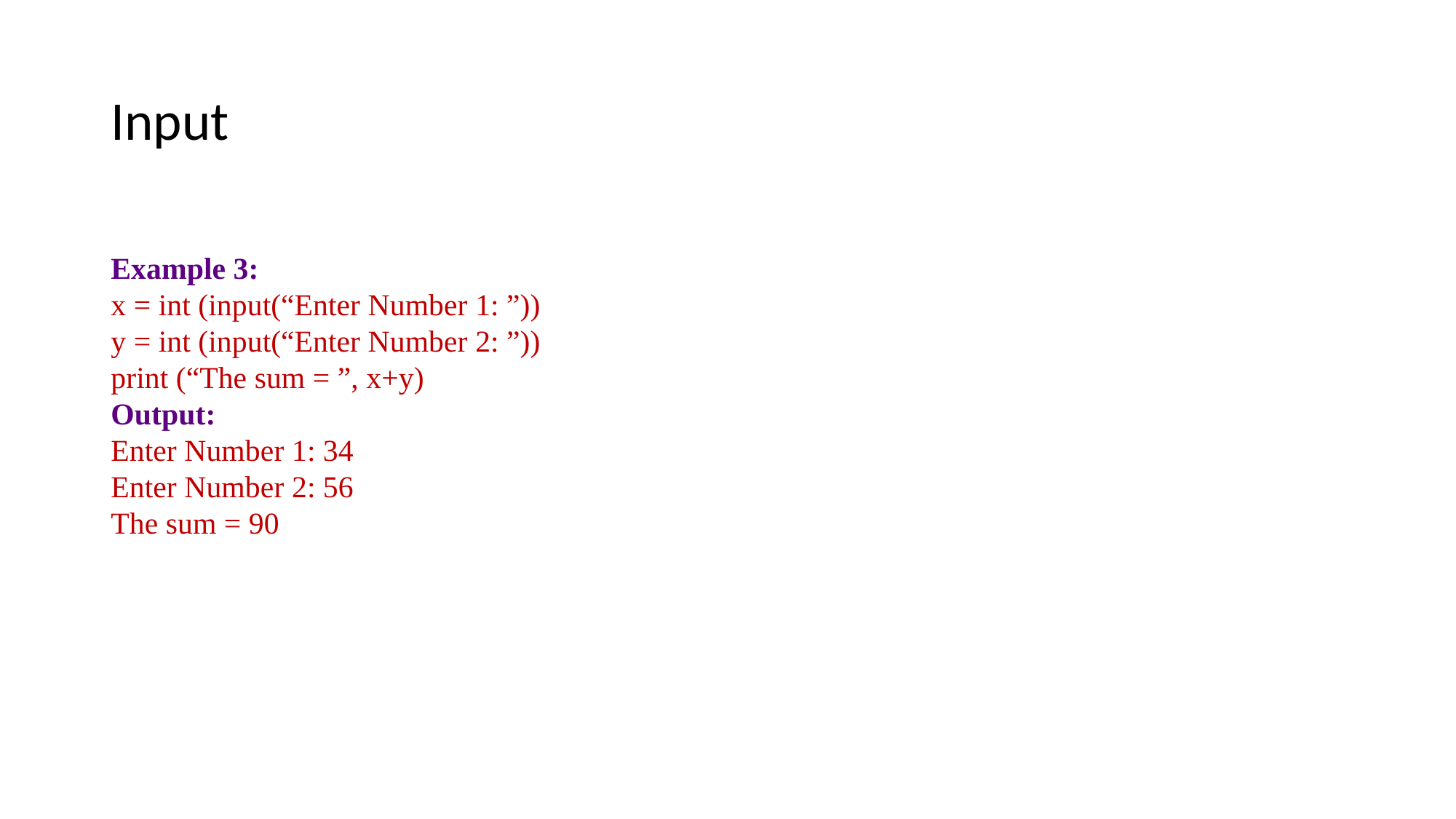

# Input
Example 3:
x = int (input(“Enter Number 1: ”))
y = int (input(“Enter Number 2: ”))
print (“The sum = ”, x+y)
Output:
Enter Number 1: 34
Enter Number 2: 56
The sum = 90